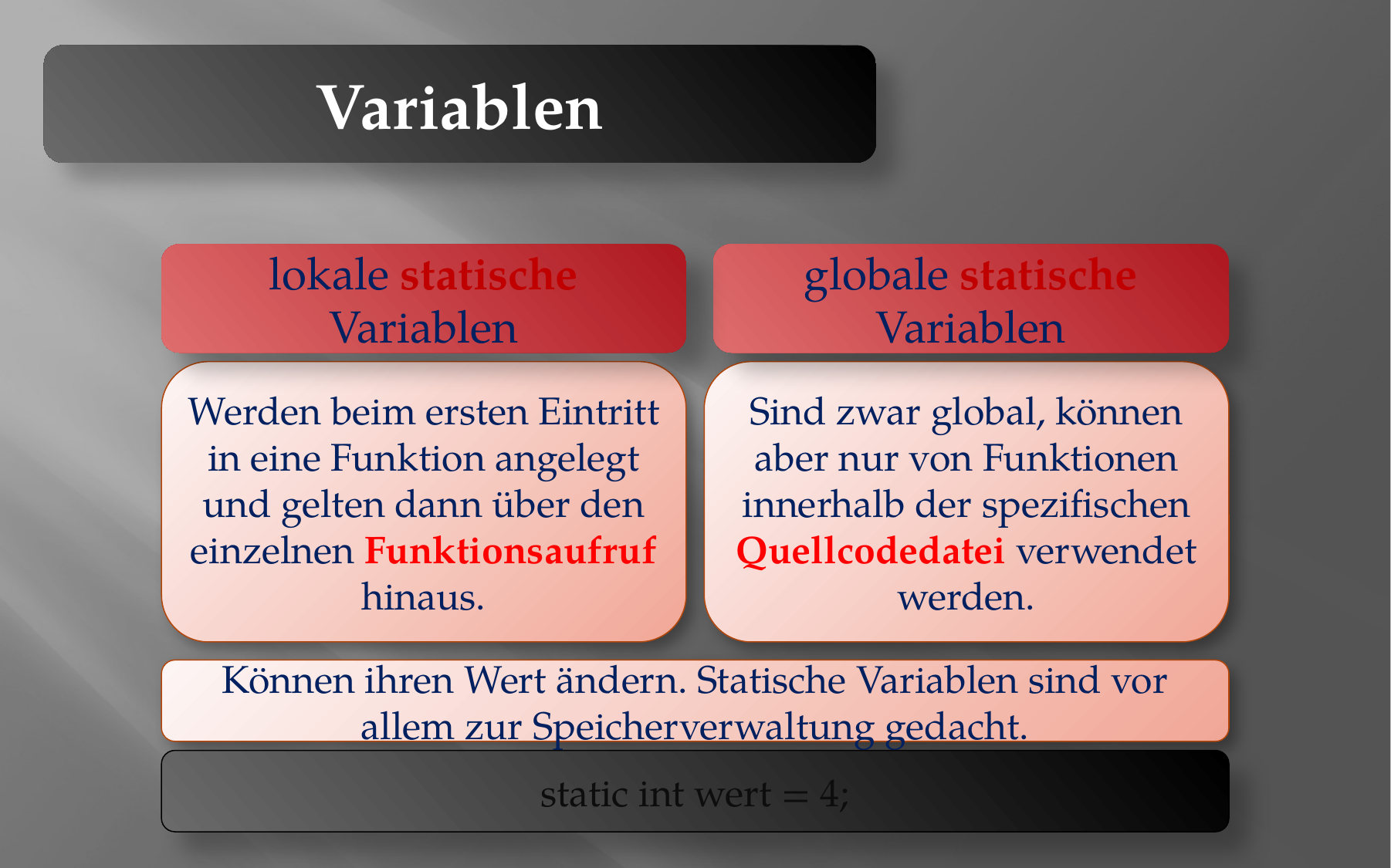

Variablen
lokale statische Variablen
globale statische Variablen
Werden beim ersten Eintritt in eine Funktion angelegt und gelten dann über den einzelnen Funktionsaufruf hinaus.
Sind zwar global, können aber nur von Funktionen innerhalb der spezifischen Quellcodedatei verwendet werden.
Können ihren Wert ändern. Statische Variablen sind vor allem zur Speicherverwaltung gedacht.
static int wert = 4;